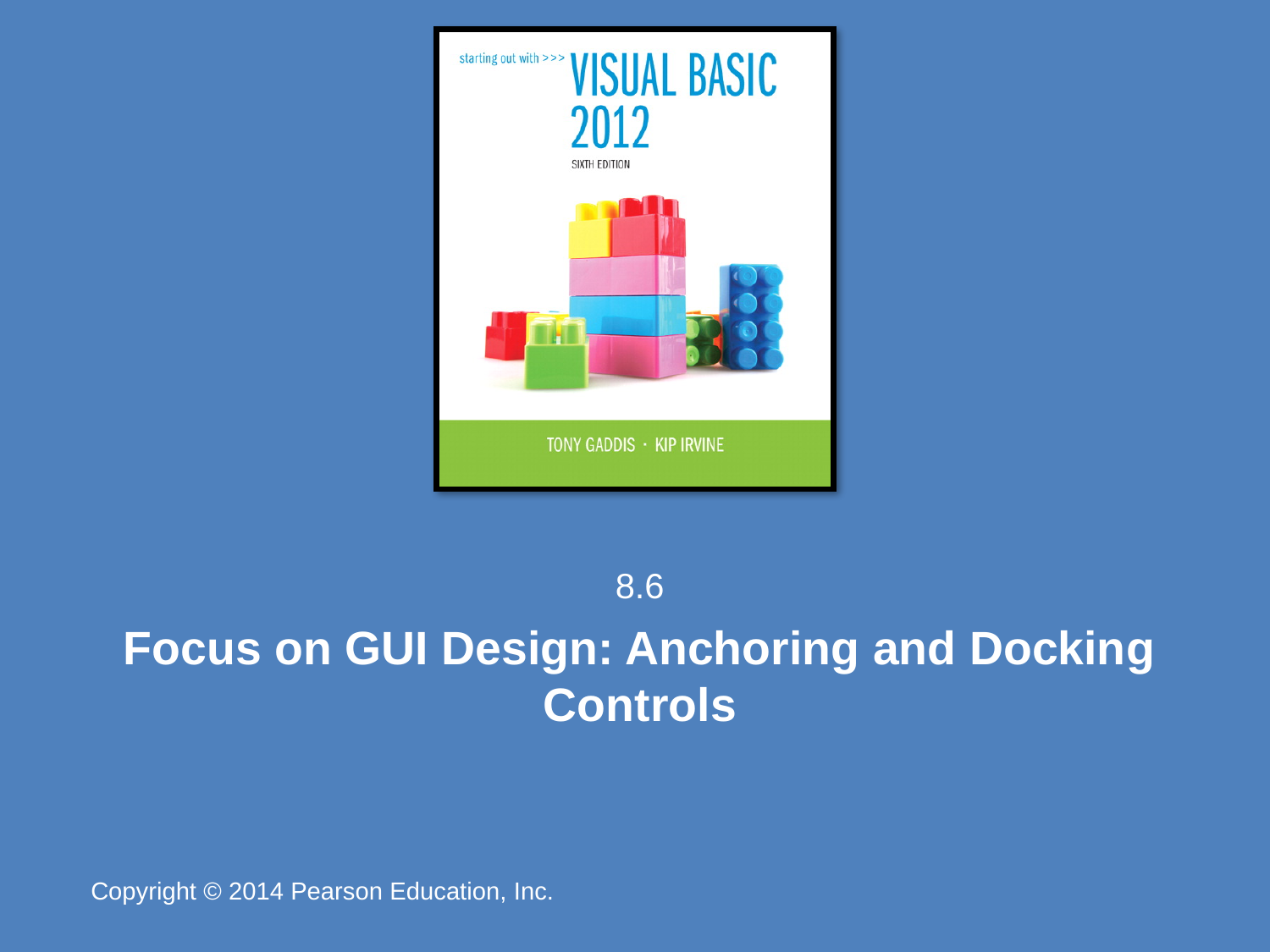

8.6
# Focus on GUI Design: Anchoring and Docking Controls